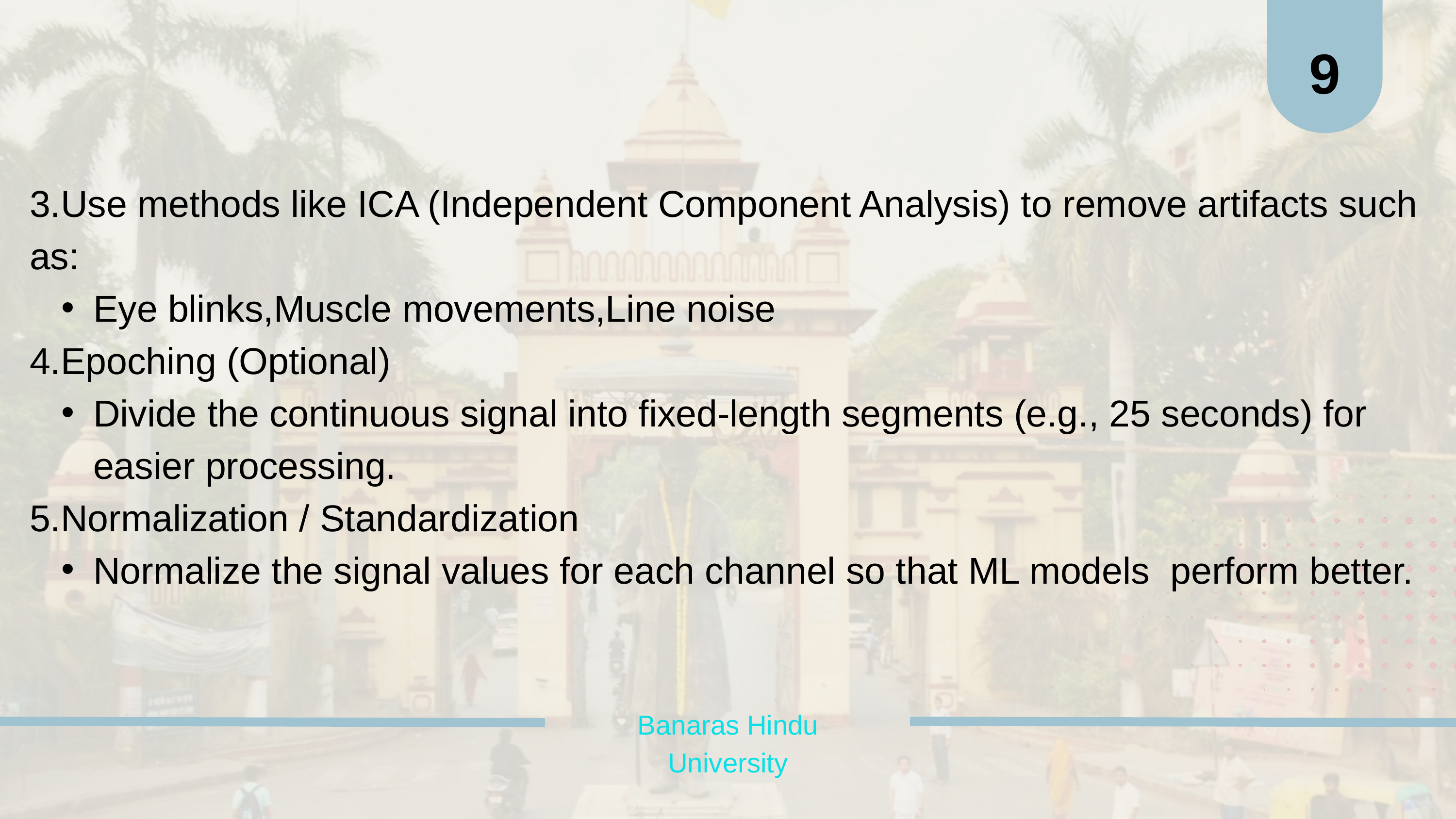

9

3.Use methods like ICA (Independent Component Analysis) to remove artifacts such as:
Eye blinks,Muscle movements,Line noise
4.Epoching (Optional)
Divide the continuous signal into fixed-length segments (e.g., 25 seconds) for easier processing.
5.Normalization / Standardization
Normalize the signal values for each channel so that ML models  perform better.

Banaras Hindu University